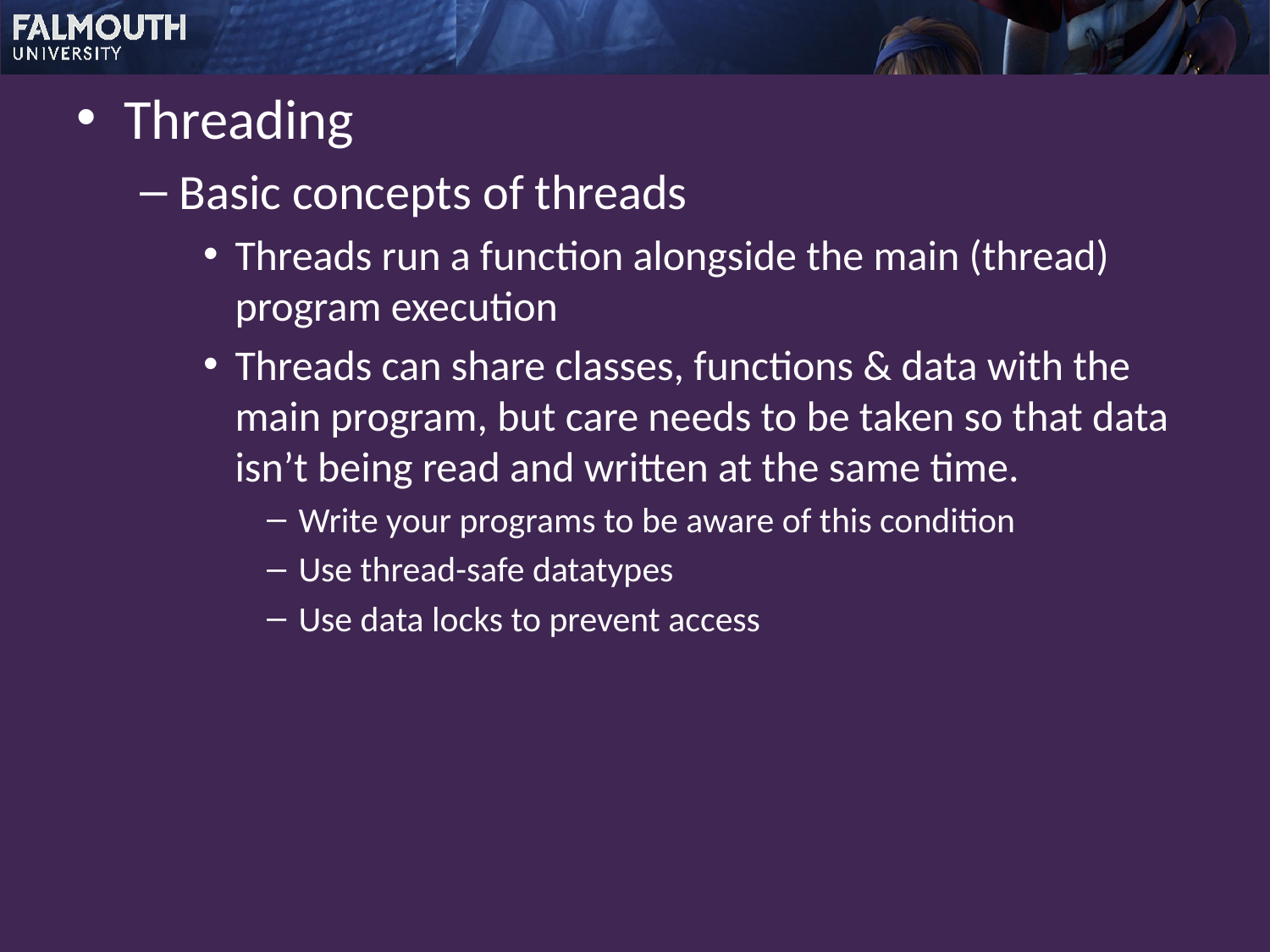

Threading
Basic concepts of threads
Threads run a function alongside the main (thread) program execution
Threads can share classes, functions & data with the main program, but care needs to be taken so that data isn’t being read and written at the same time.
Write your programs to be aware of this condition
Use thread-safe datatypes
Use data locks to prevent access